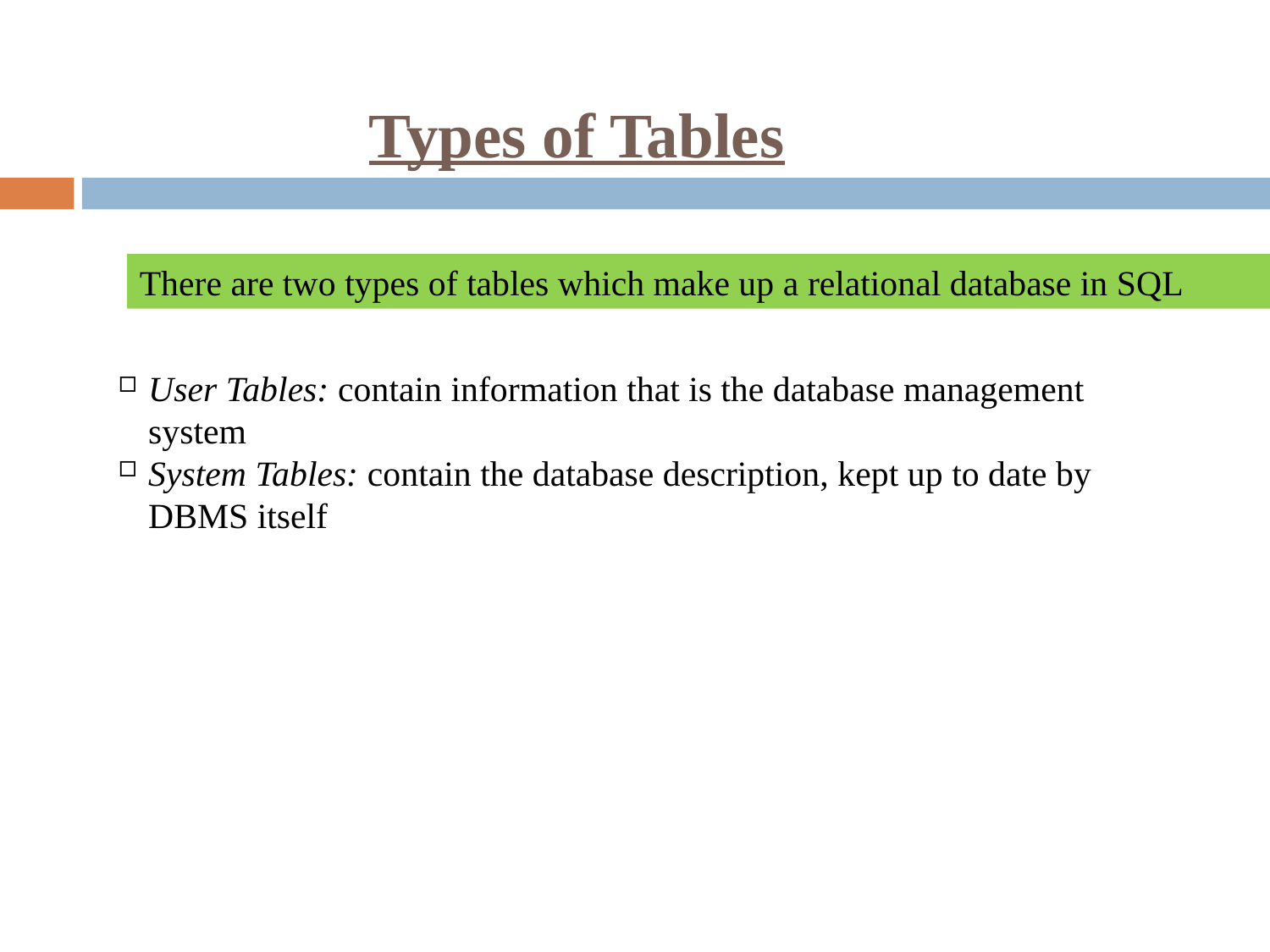

11
Types of Tables
There are two types of tables which make up a relational database in SQL
User Tables: contain information that is the database management system
System Tables: contain the database description, kept up to date by DBMS itself